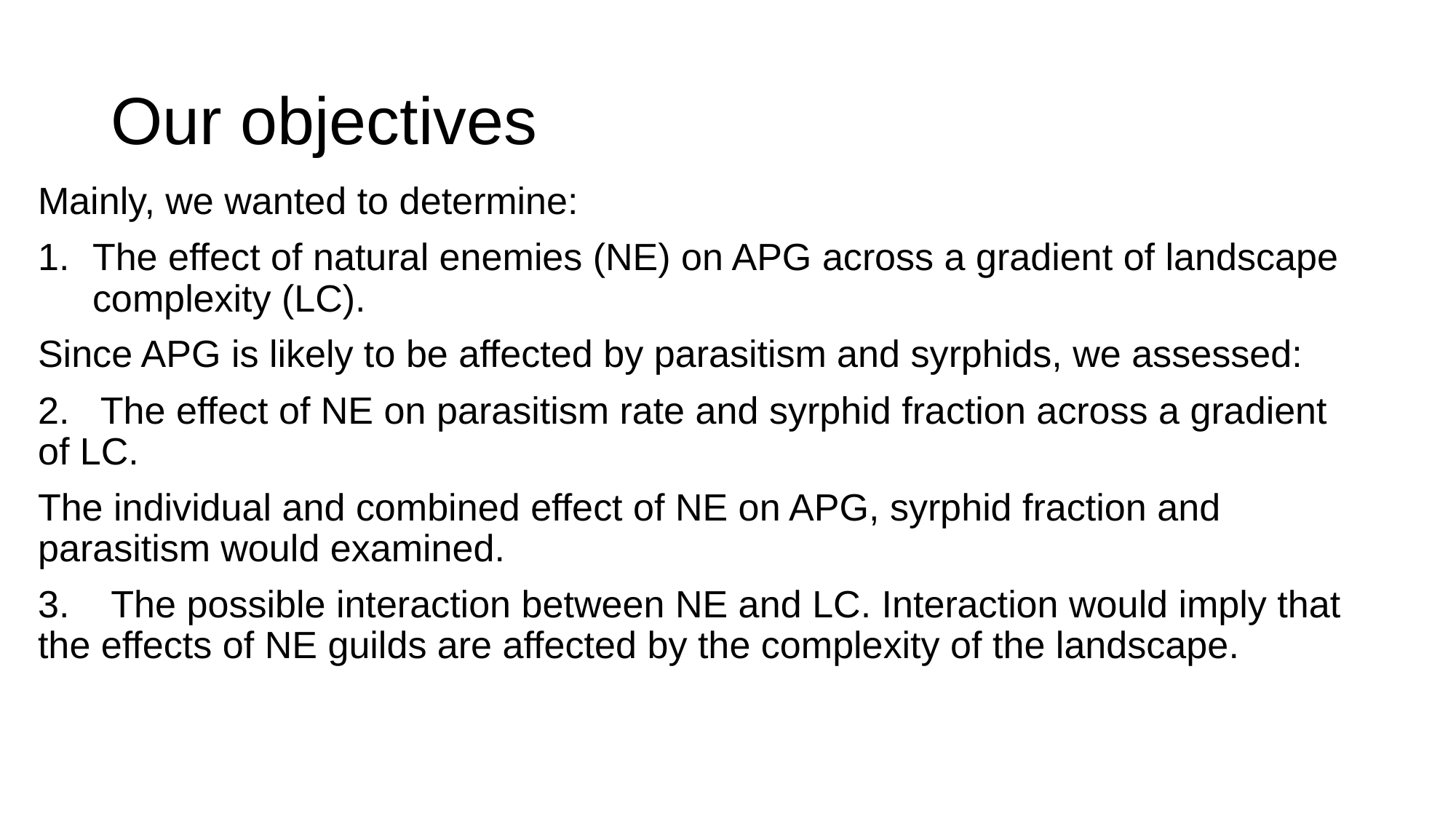

# Our objectives
Mainly, we wanted to determine:
The effect of natural enemies (NE) on APG across a gradient of landscape complexity (LC).
Since APG is likely to be affected by parasitism and syrphids, we assessed:
2.   The effect of NE on parasitism rate and syrphid fraction across a gradient    of LC.
The individual and combined effect of NE on APG, syrphid fraction and parasitism would examined.
3.    The possible interaction between NE and LC. Interaction would imply that the effects of NE guilds are affected by the complexity of the landscape.